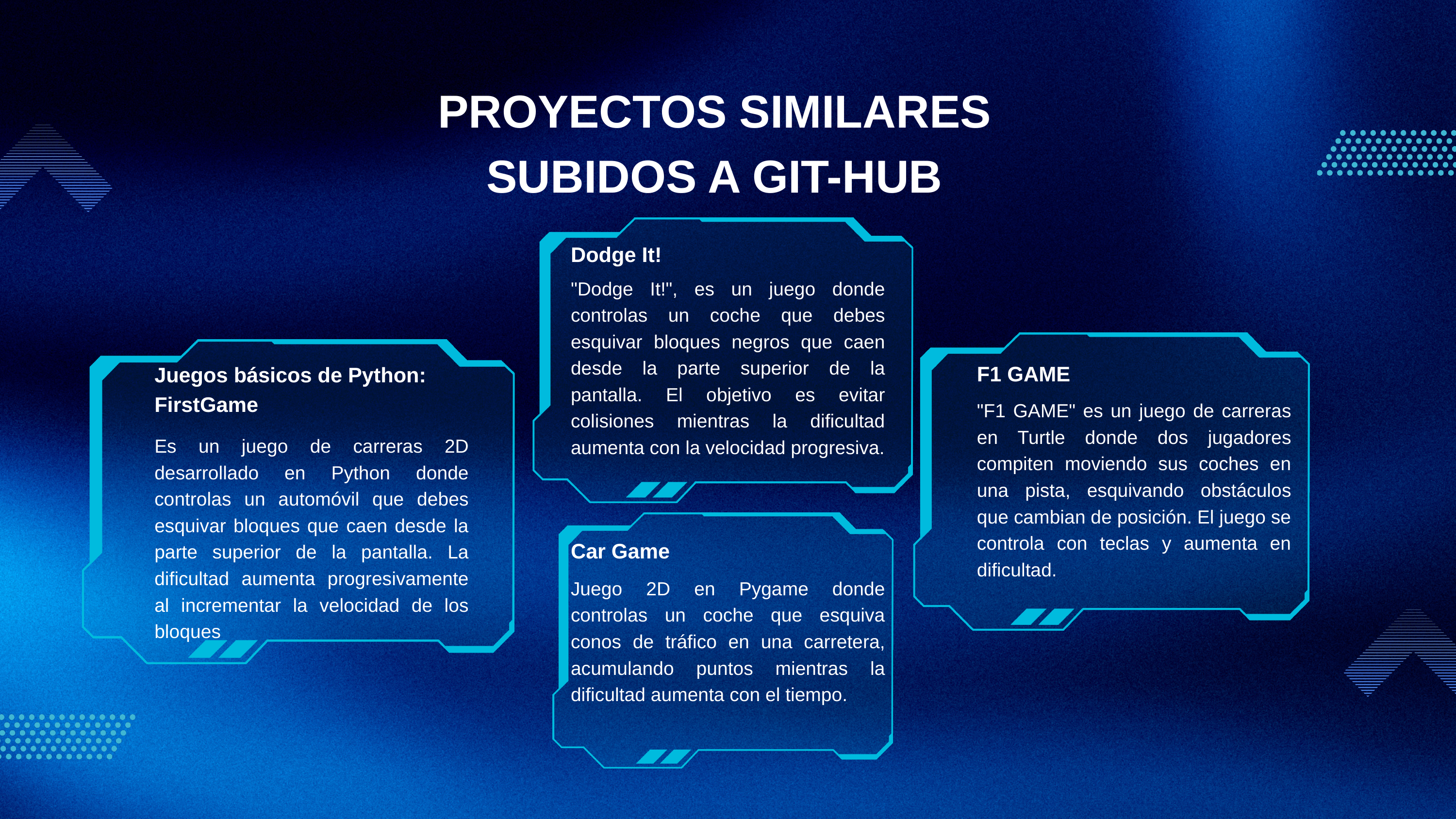

PROYECTOS SIMILARES SUBIDOS A GIT-HUB

Dodge It!
"Dodge It!", es un juego donde controlas un coche que debes esquivar bloques negros que caen desde la parte superior de la pantalla. El objetivo es evitar colisiones mientras la dificultad aumenta con la velocidad progresiva.

F1 GAME
Juegos básicos de Python: FirstGame
"F1 GAME" es un juego de carreras en Turtle donde dos jugadores compiten moviendo sus coches en una pista, esquivando obstáculos que cambian de posición. El juego se controla con teclas y aumenta en dificultad.
Es un juego de carreras 2D desarrollado en Python donde controlas un automóvil que debes esquivar bloques que caen desde la parte superior de la pantalla. La dificultad aumenta progresivamente al incrementar la velocidad de los bloques

Car Game
Juego 2D en Pygame donde controlas un coche que esquiva conos de tráfico en una carretera, acumulando puntos mientras la dificultad aumenta con el tiempo.